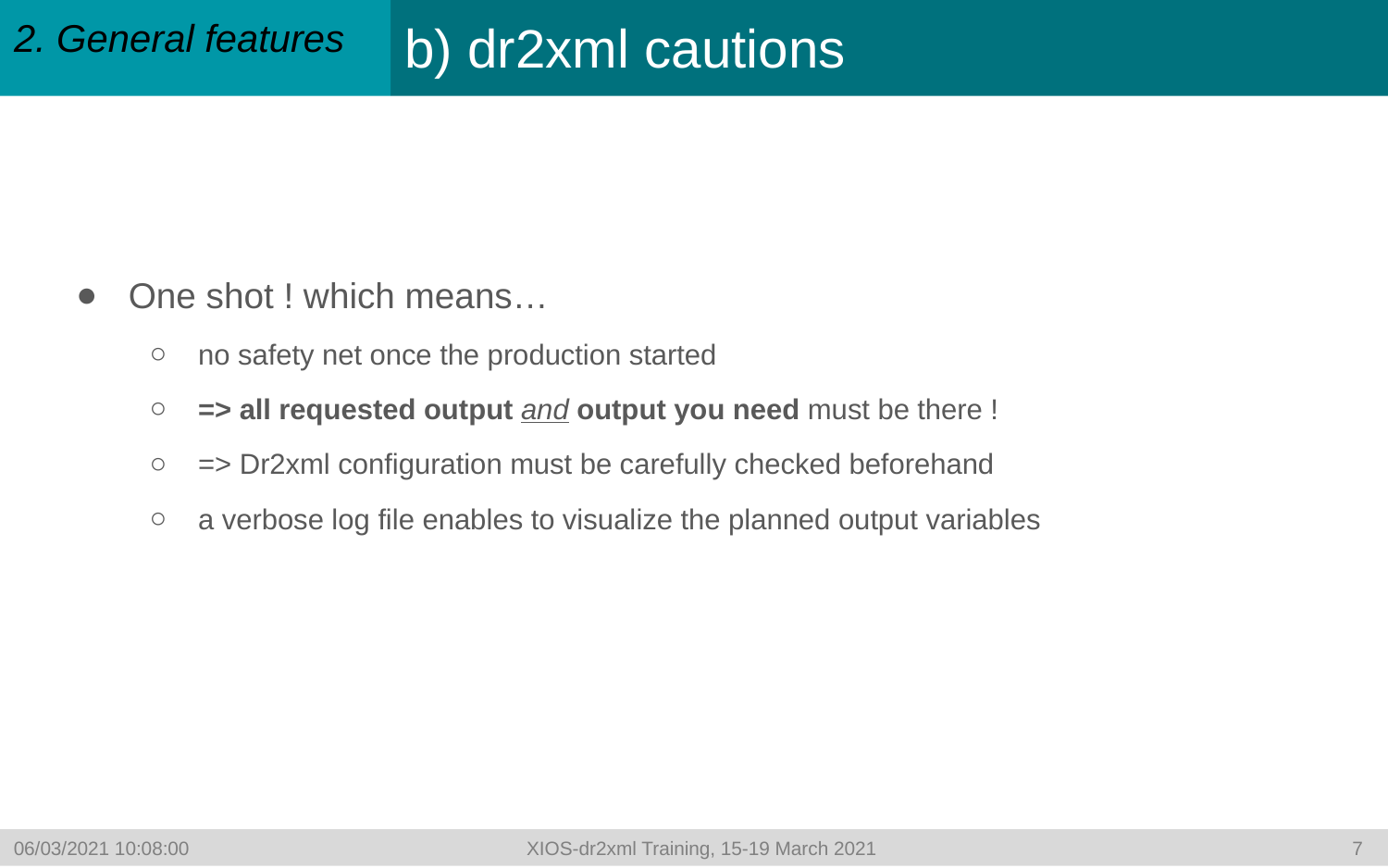

# b) dr2xml cautions
2. General features

One shot ! which means…
no safety net once the production started
=> all requested output and output you need must be there !
=> Dr2xml configuration must be carefully checked beforehand
a verbose log file enables to visualize the planned output variables

06/03/2021 10:08:00	XIOS-dr2xml Training, 15-19 March 2021	7